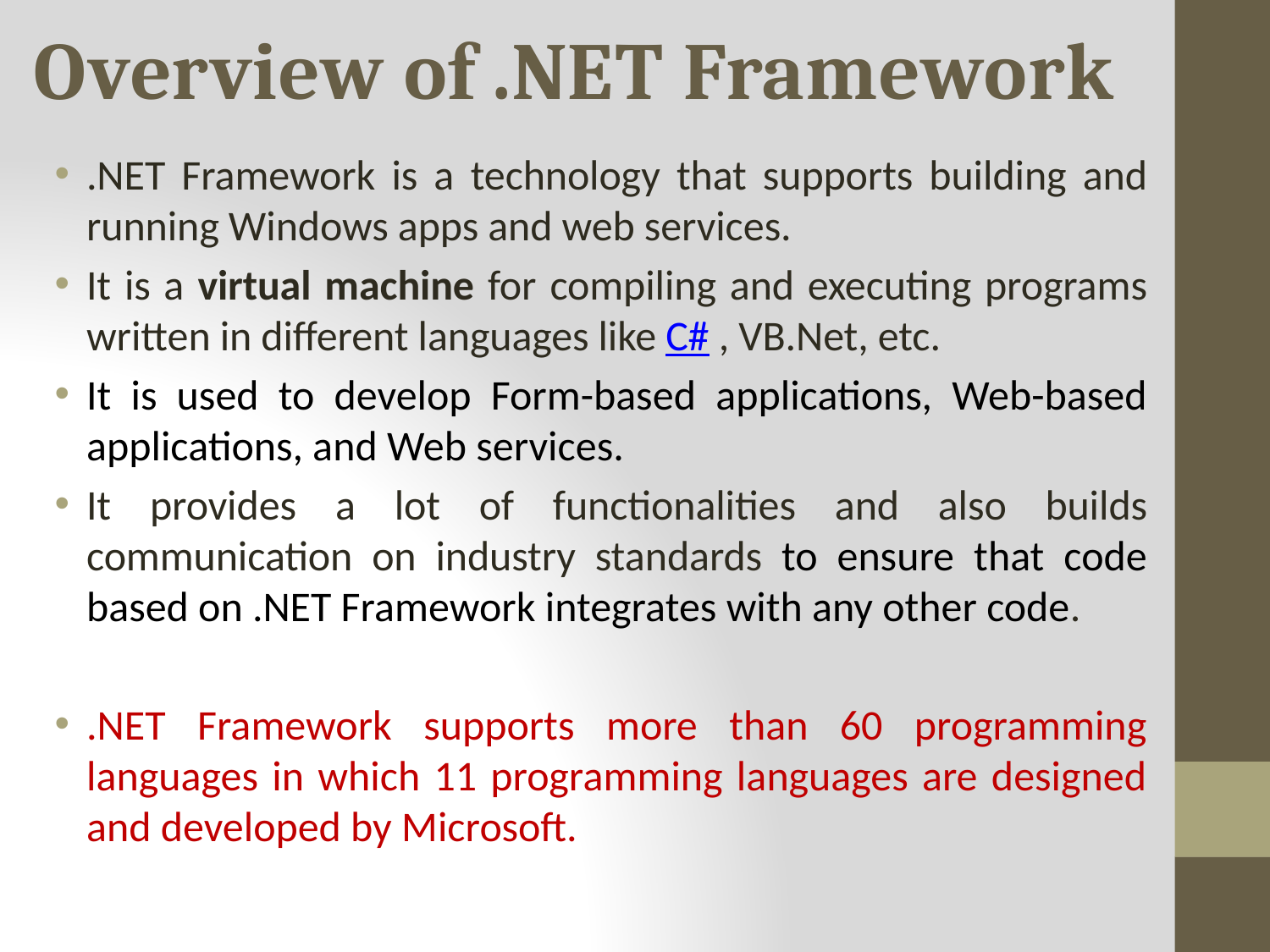

# Overview of .NET Framework
.NET Framework is a technology that supports building and running Windows apps and web services.
It is a virtual machine for compiling and executing programs written in different languages like C# , VB.Net, etc.
It is used to develop Form-based applications, Web-based applications, and Web services.
It provides a lot of functionalities and also builds communication on industry standards to ensure that code based on .NET Framework integrates with any other code.

.NET Framework supports more than 60 programming languages in which 11 programming languages are designed and developed by Microsoft.